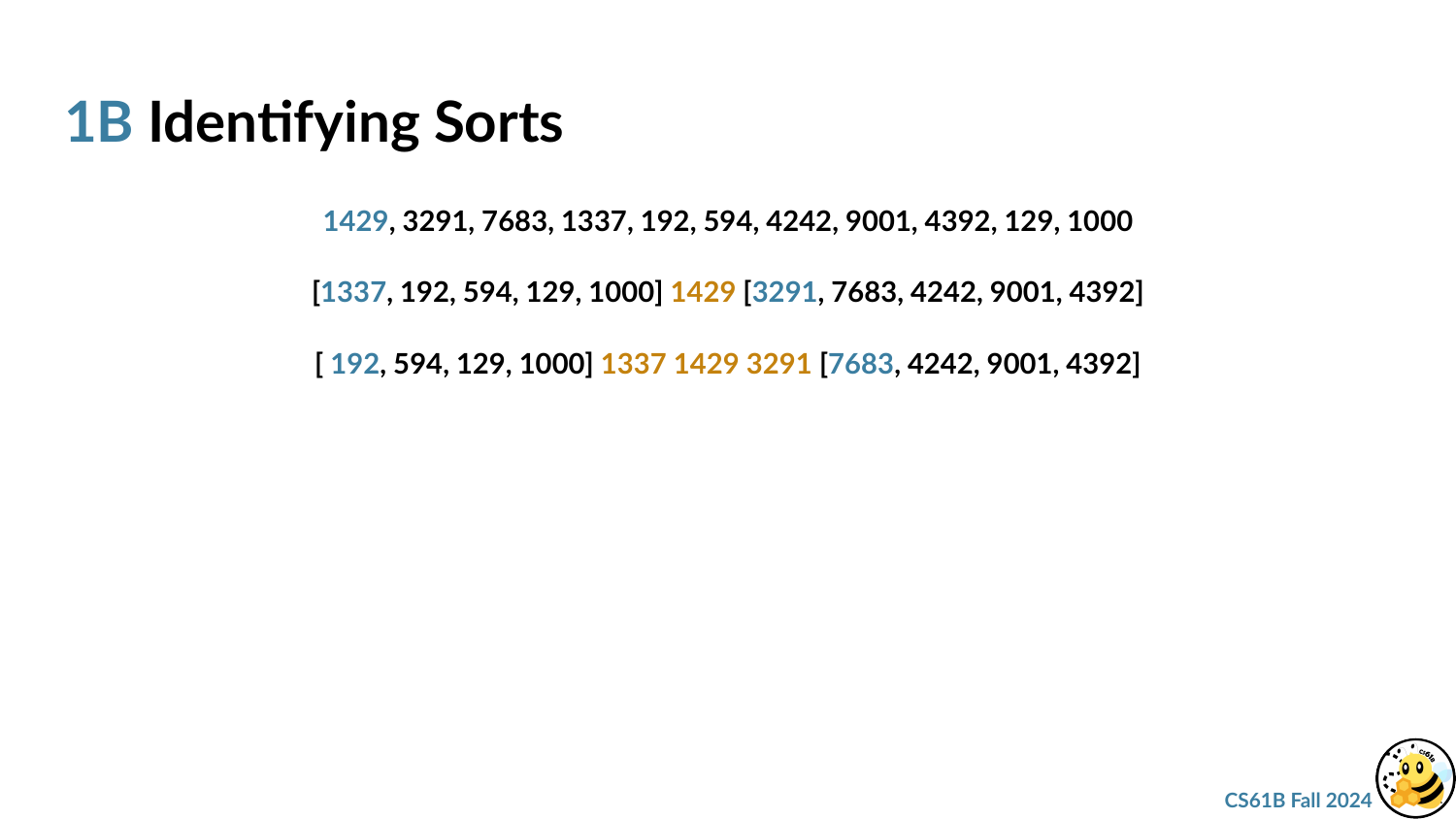

# 1B Identifying Sorts
1429, 3291, 7683, 1337, 192, 594, 4242, 9001, 4392, 129, 1000
[1337, 192, 594, 129, 1000] 1429 [3291, 7683, 4242, 9001, 4392]
[ 192, 594, 129, 1000] 1337 1429 3291 [7683, 4242, 9001, 4392]